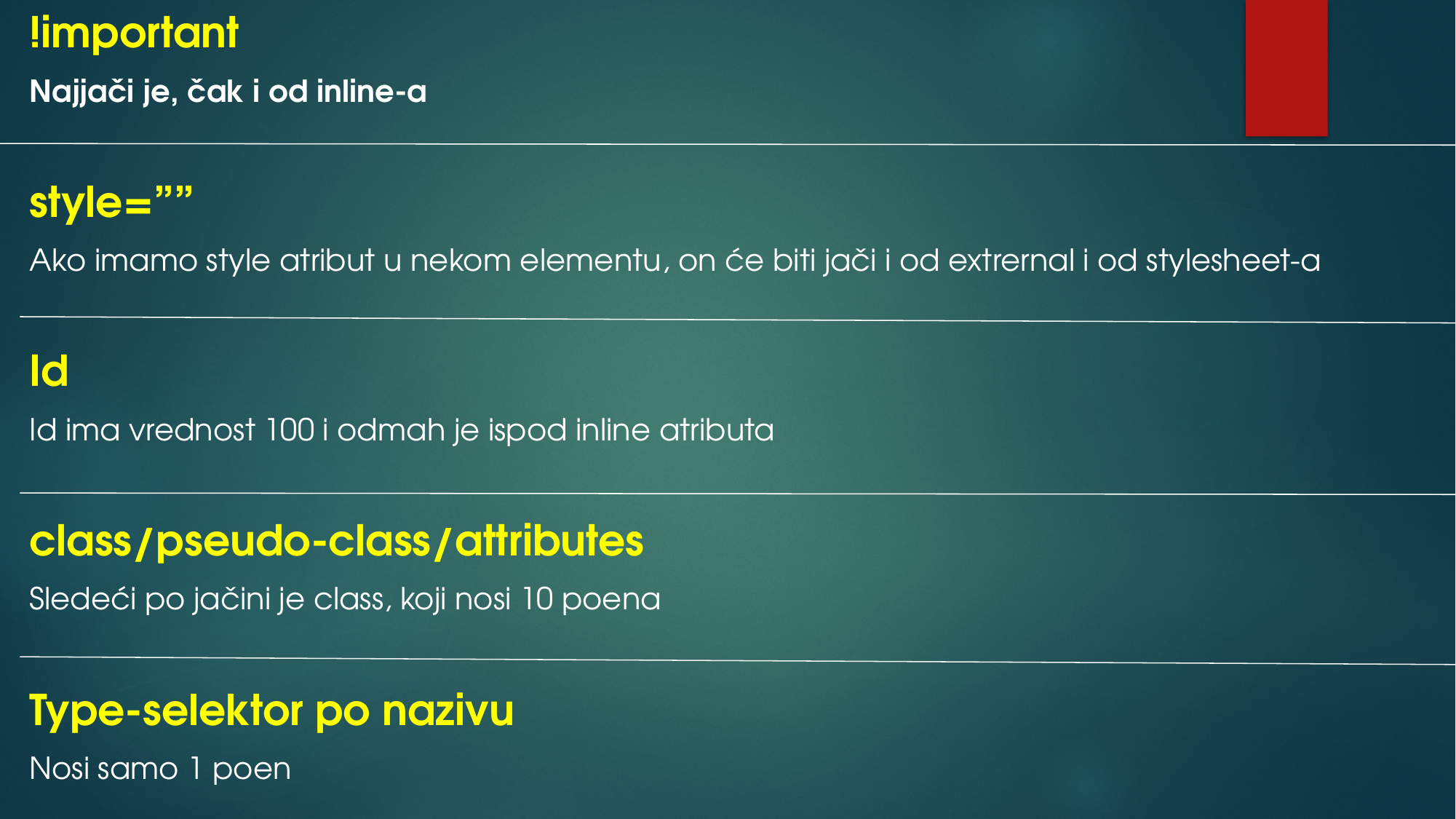

!important
Najjači je, čak i od inline-a

style=””
Ako imamo style atribut u nekom elementu, on će biti jači i od extrernal i od stylesheet-a

Id
Id ima vrednost 100 i odmah je ispod inline atributa

class/pseudo-class/attributes
Sledeći po jačini je class, koji nosi 10 poena

Type-selektor po nazivu
Nosi samo 1 poen